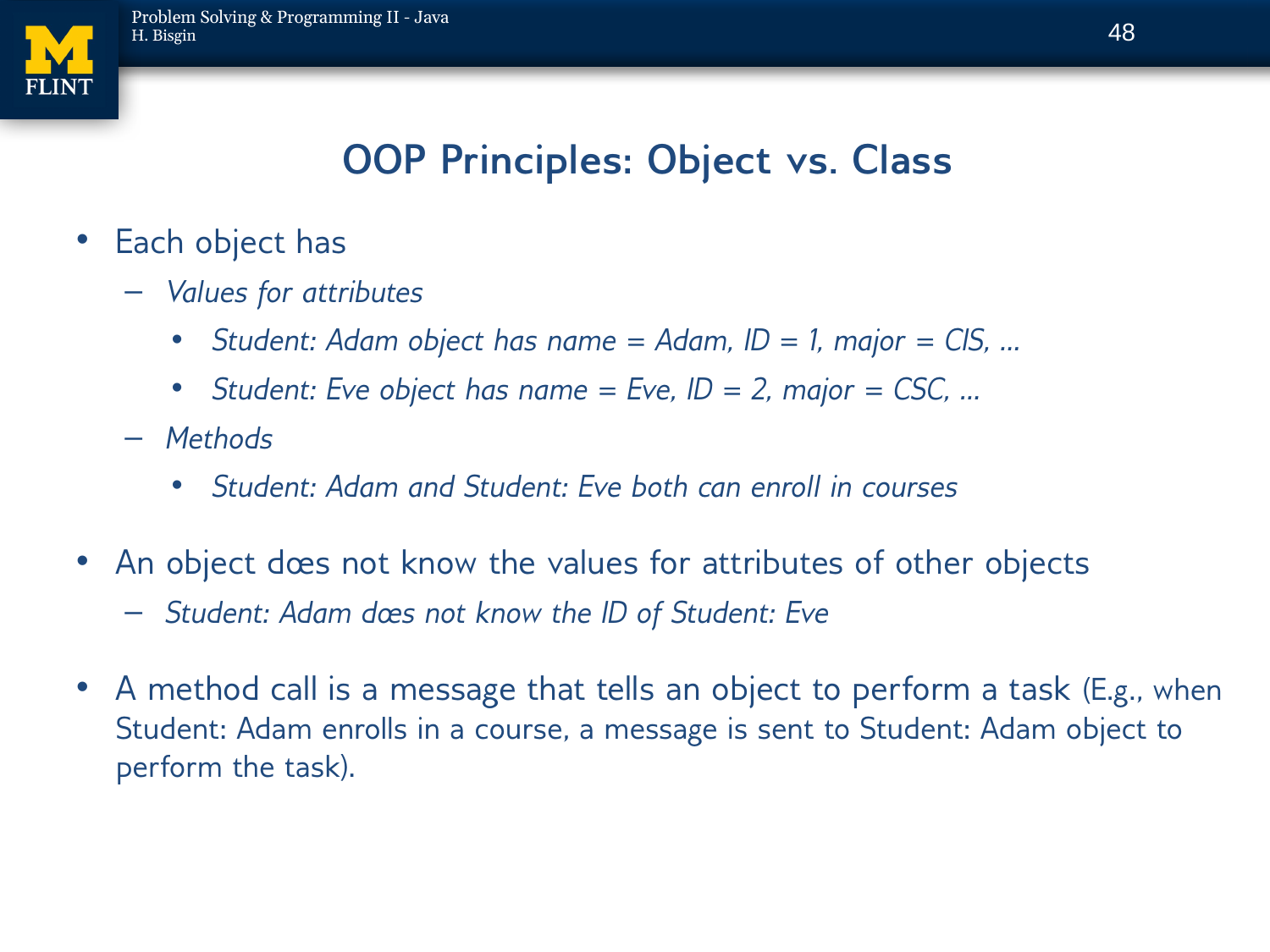

48
# OOP Principles: Object vs. Class

Each object has
Values for attributes
Student: Adam object has name = Adam, ID = 1, major = CIS, …
Student: Eve object has name = Eve, ID = 2, major = CSC, …
Methods
Student: Adam and Student: Eve both can enroll in courses
An object does not know the values for attributes of other objects
Student: Adam does not know the ID of Student: Eve
A method call is a message that tells an object to perform a task (E.g., when Student: Adam enrolls in a course, a message is sent to Student: Adam object to perform the task).